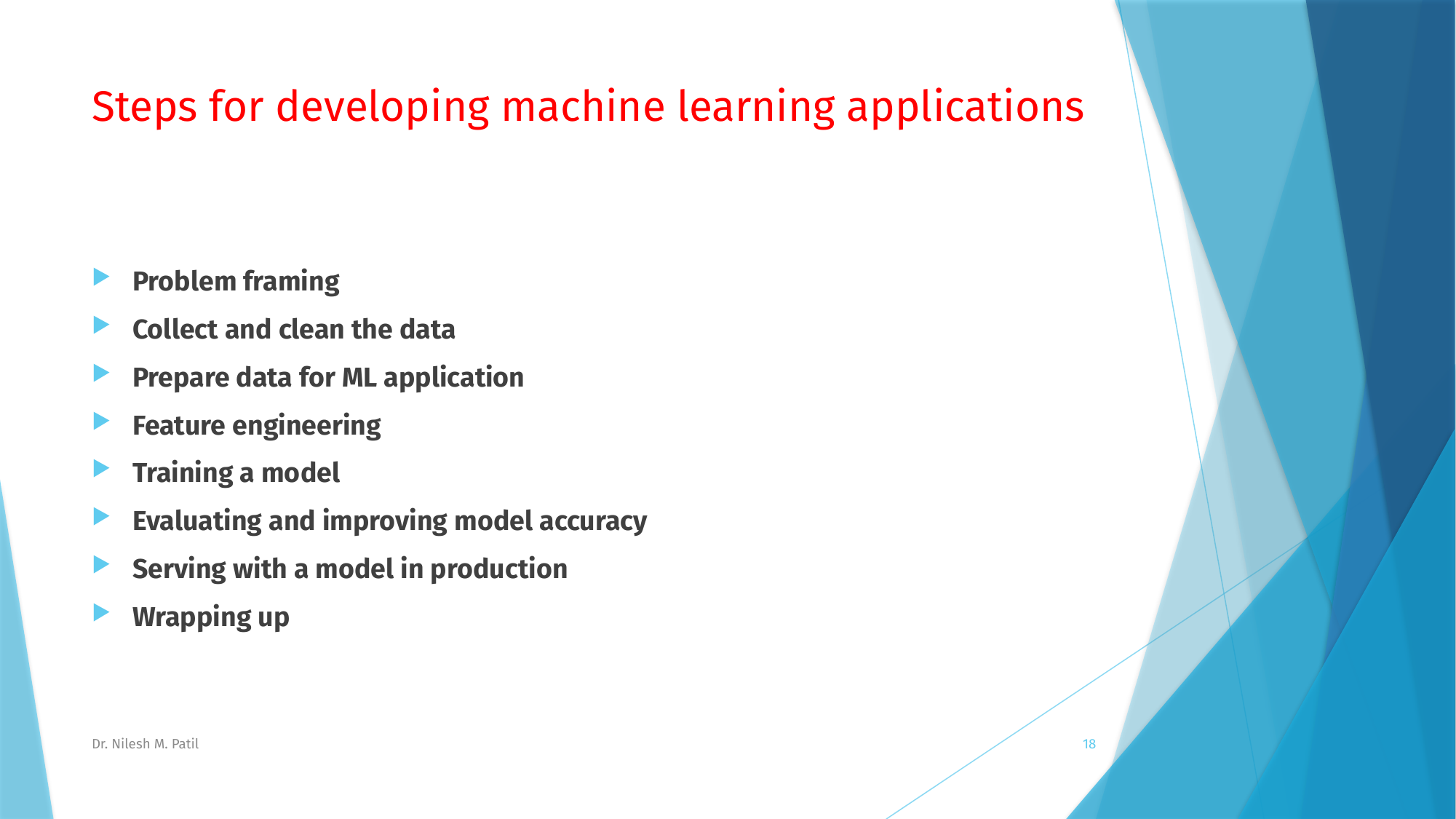

# Steps for developing machine learning applications
Problem framing
Collect and clean the data
Prepare data for ML application
Feature engineering
Training a model
Evaluating and improving model accuracy
Serving with a model in production
Wrapping up

Dr. Nilesh M. Patil
18